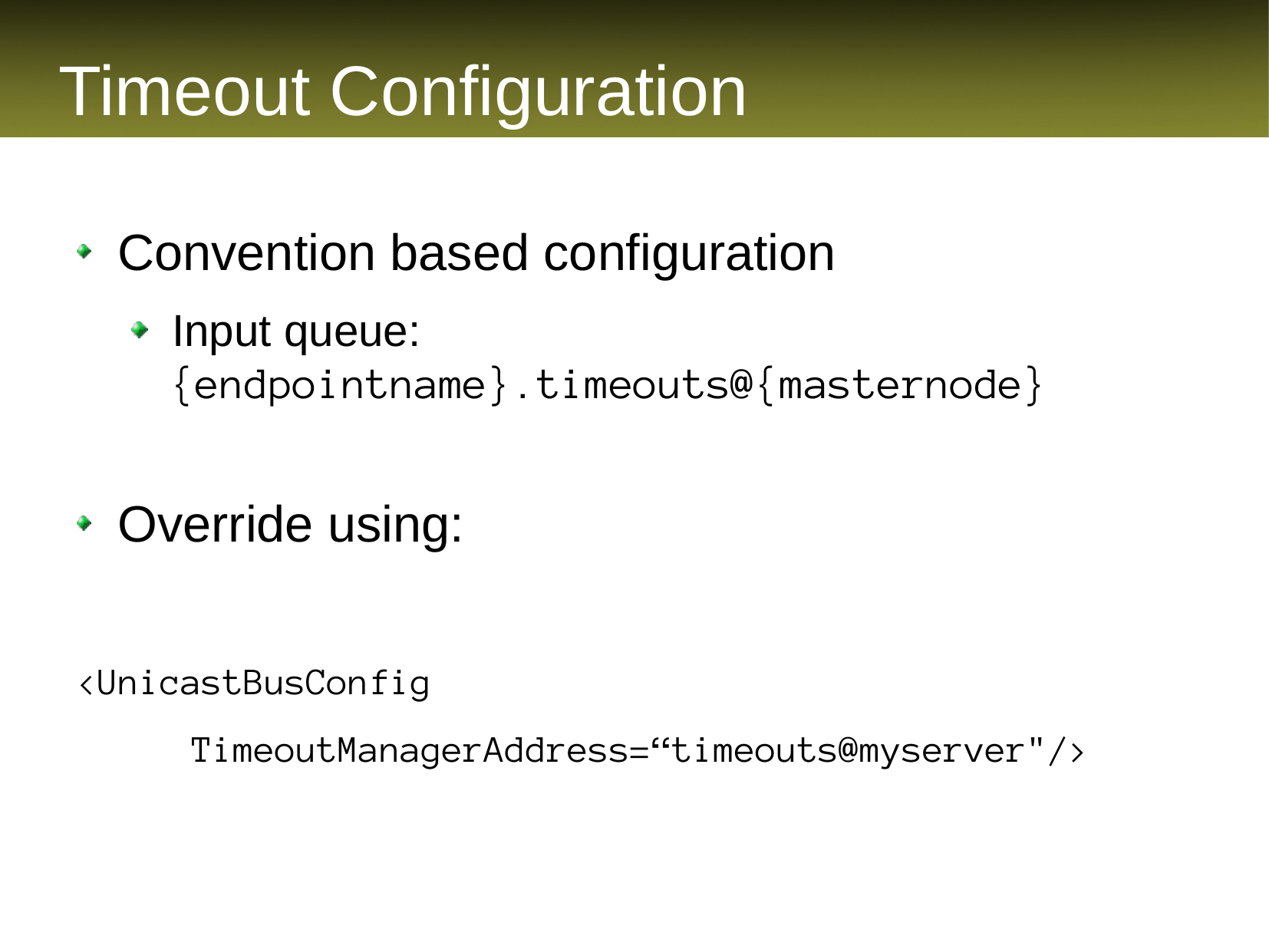

# Timeout Configuration
Convention based configuration
Input queue: {endpointname}.timeouts@{masternode}

Override using:

<UnicastBusConfig
	TimeoutManagerAddress=“timeouts@myserver"/>